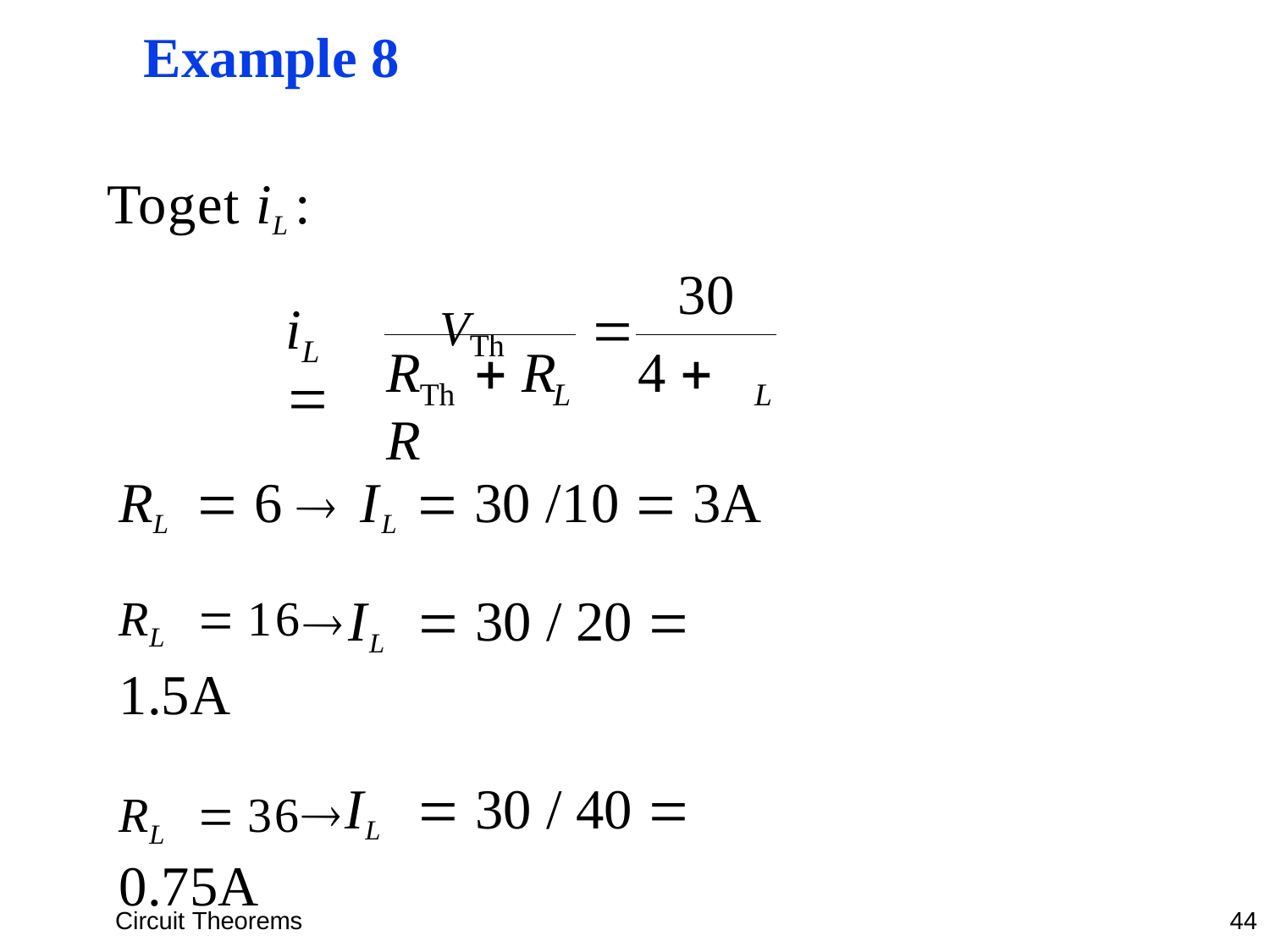

# Example 8
Toget iL :
30
VTh
i	=
=
L
R	+ R	4 + R

Th	L	L
RL	= 6 → IL	= 30 /10 = 3A
RL	= 16→IL	= 30 / 20 = 1.5A
RL	= 36→IL	= 30 / 40 = 0.75A
Circuit Theorems
44